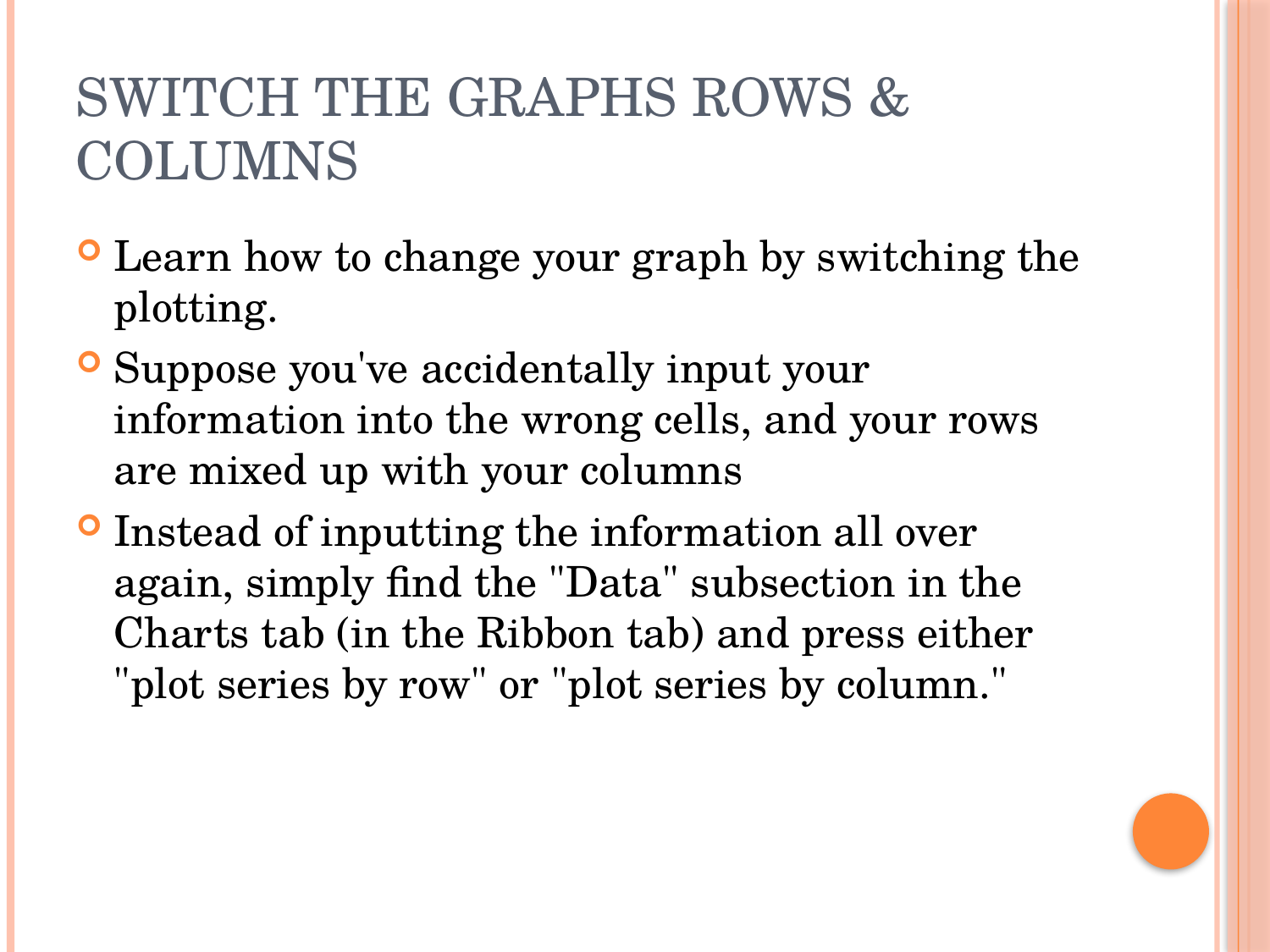

# Switch the Graphs Rows & columns
Learn how to change your graph by switching the plotting.
Suppose you've accidentally input your information into the wrong cells, and your rows are mixed up with your columns
Instead of inputting the information all over again, simply find the "Data" subsection in the Charts tab (in the Ribbon tab) and press either "plot series by row" or "plot series by column."